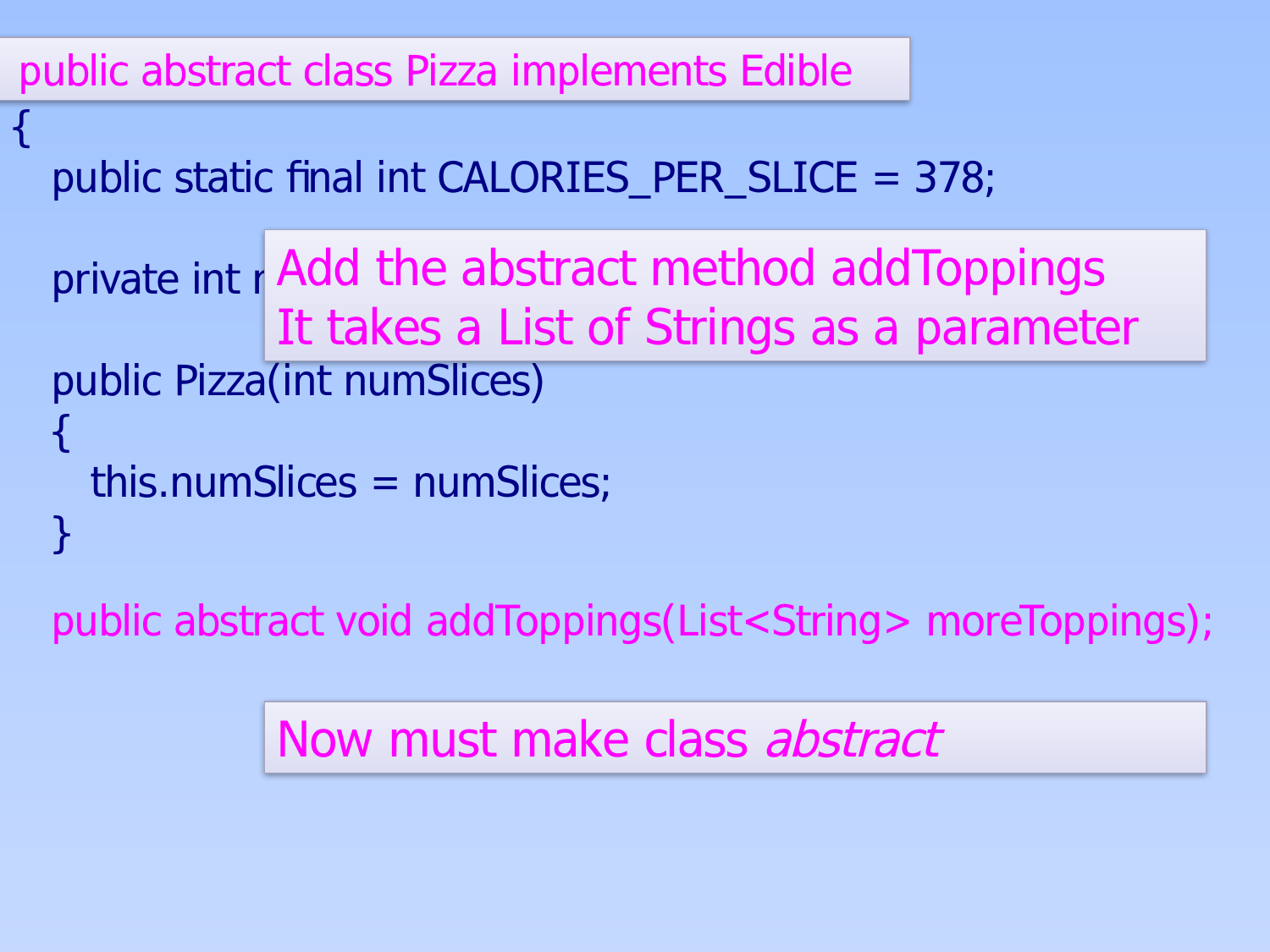

# Pizza.java
 public abstract class Pizza implements Edible
public class Pizza implements Edible
{
   public static final int CALORIES_PER_SLICE = 378;

   private int numSlices;

   public Pizza(int numSlices)
   {
      this.numSlices = numSlices;
   }

Add the abstract method addToppings
It takes a List of Strings as a parameter
   public abstract void addToppings(List<String> moreToppings);
Now must make class abstract